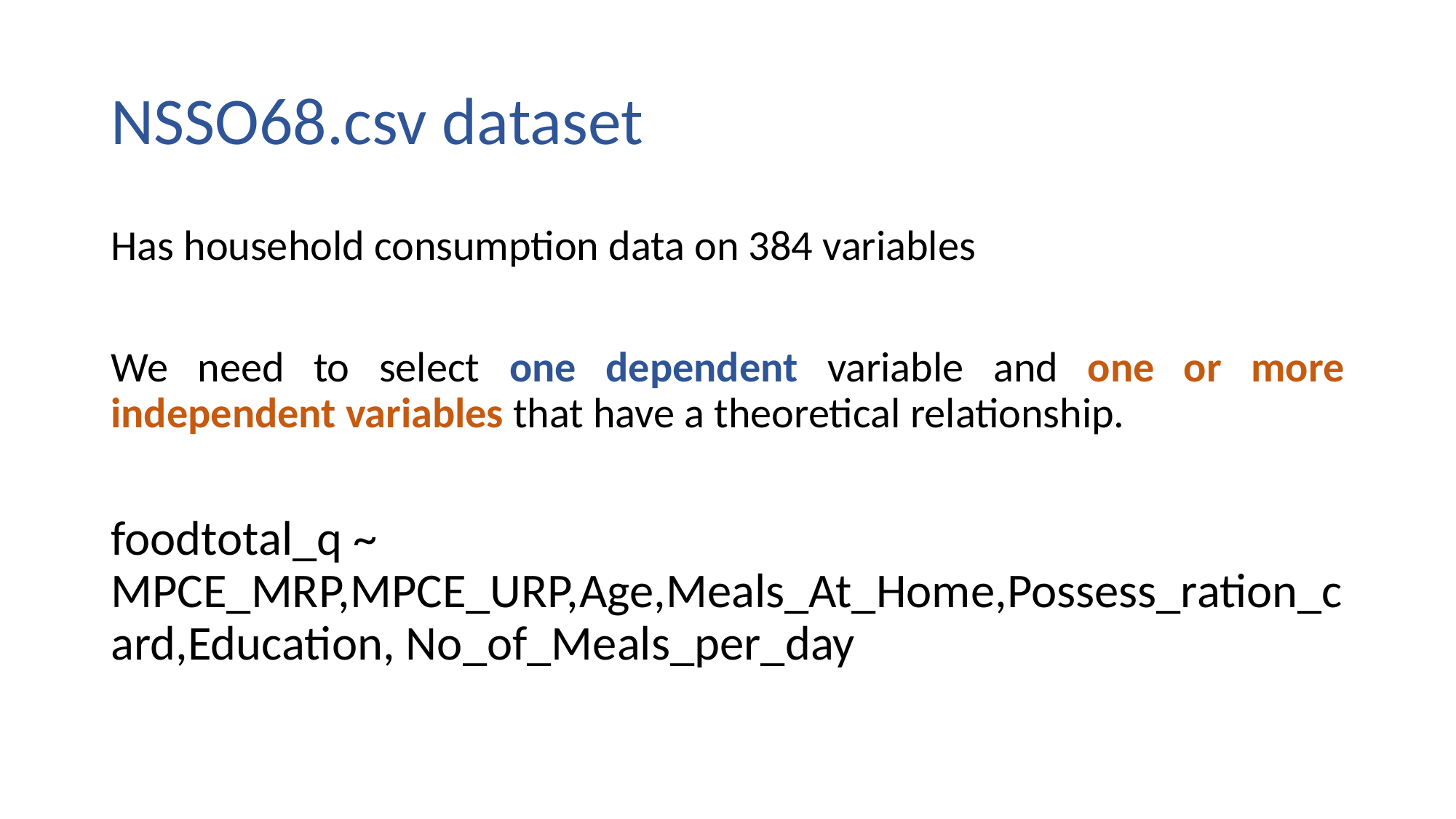

# NSSO68.csv dataset
Has household consumption data on 384 variables

We need to select one dependent variable and one or more independent variables that have a theoretical relationship.

foodtotal_q ~ MPCE_MRP,MPCE_URP,Age,Meals_At_Home,Possess_ration_card,Education, No_of_Meals_per_day